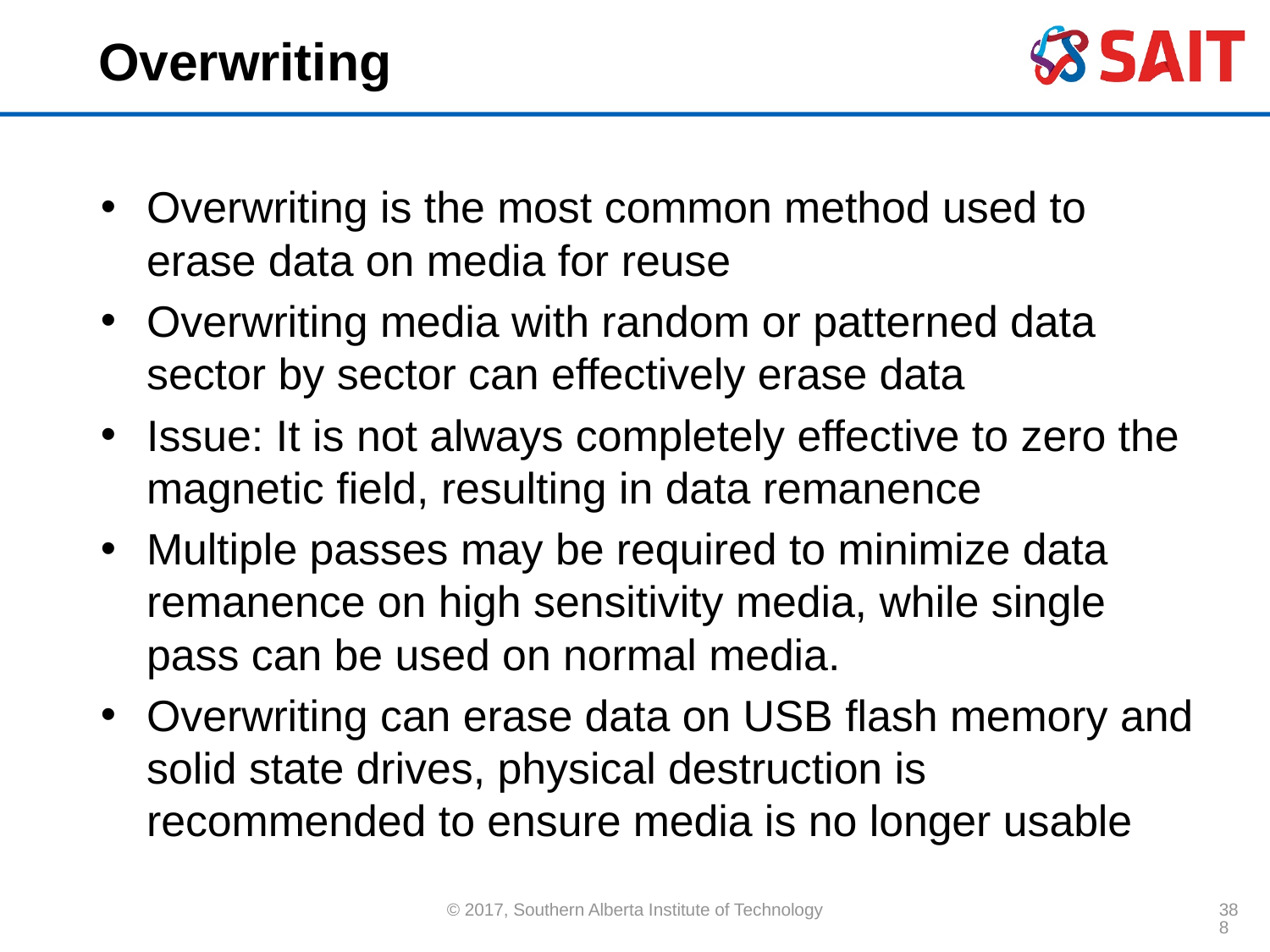

# Overwriting
Overwriting is the most common method used to erase data on media for reuse
Overwriting media with random or patterned data sector by sector can effectively erase data
Issue: It is not always completely effective to zero the magnetic field, resulting in data remanence
Multiple passes may be required to minimize data remanence on high sensitivity media, while single pass can be used on normal media.
Overwriting can erase data on USB flash memory and solid state drives, physical destruction is recommended to ensure media is no longer usable